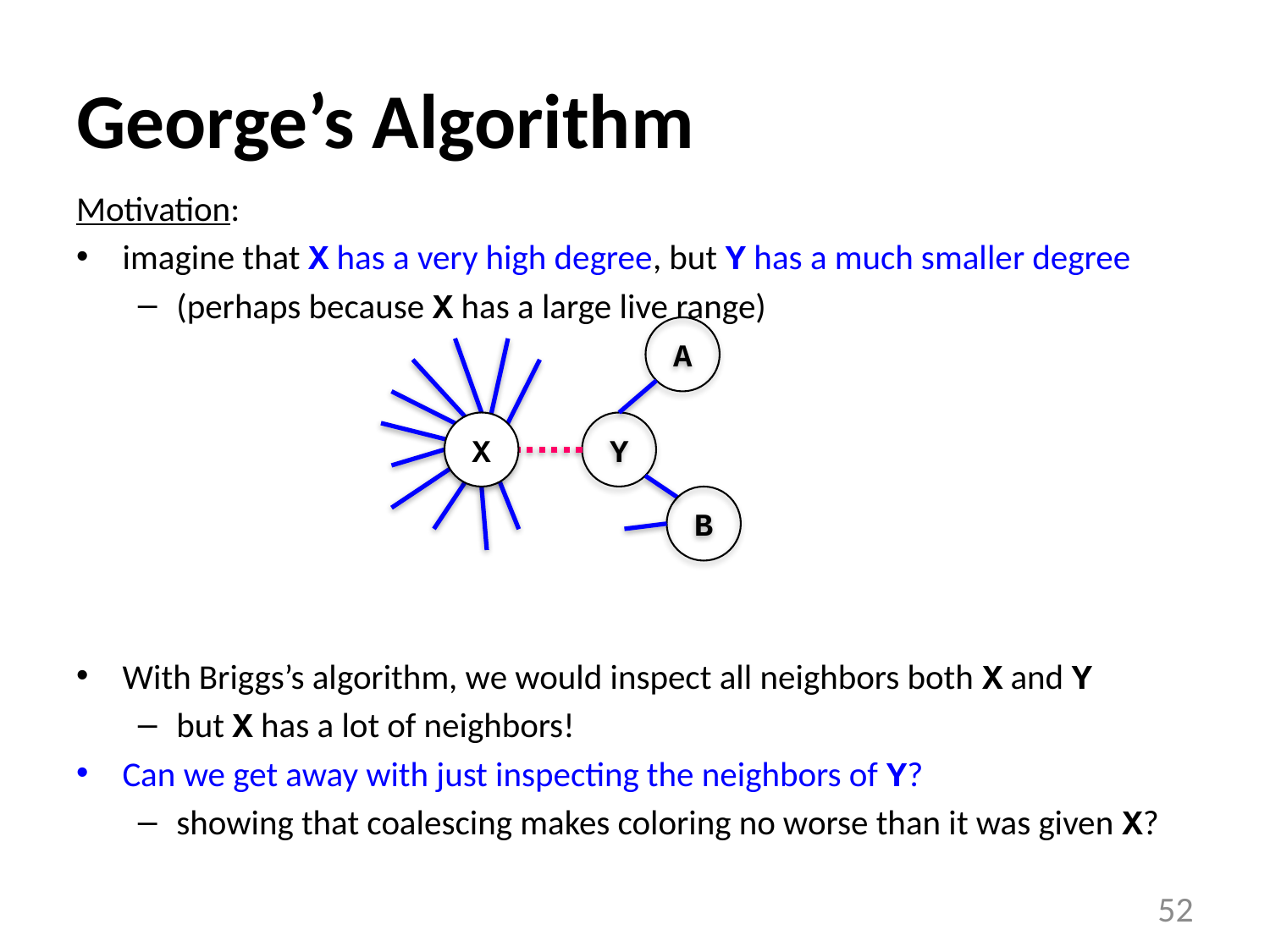

# George’s Algorithm
Motivation:
imagine that X has a very high degree, but Y has a much smaller degree
(perhaps because X has a large live range)

With Briggs’s algorithm, we would inspect all neighbors both X and Y
but X has a lot of neighbors!
Can we get away with just inspecting the neighbors of Y?
showing that coalescing makes coloring no worse than it was given X?
A
X
Y
B
52